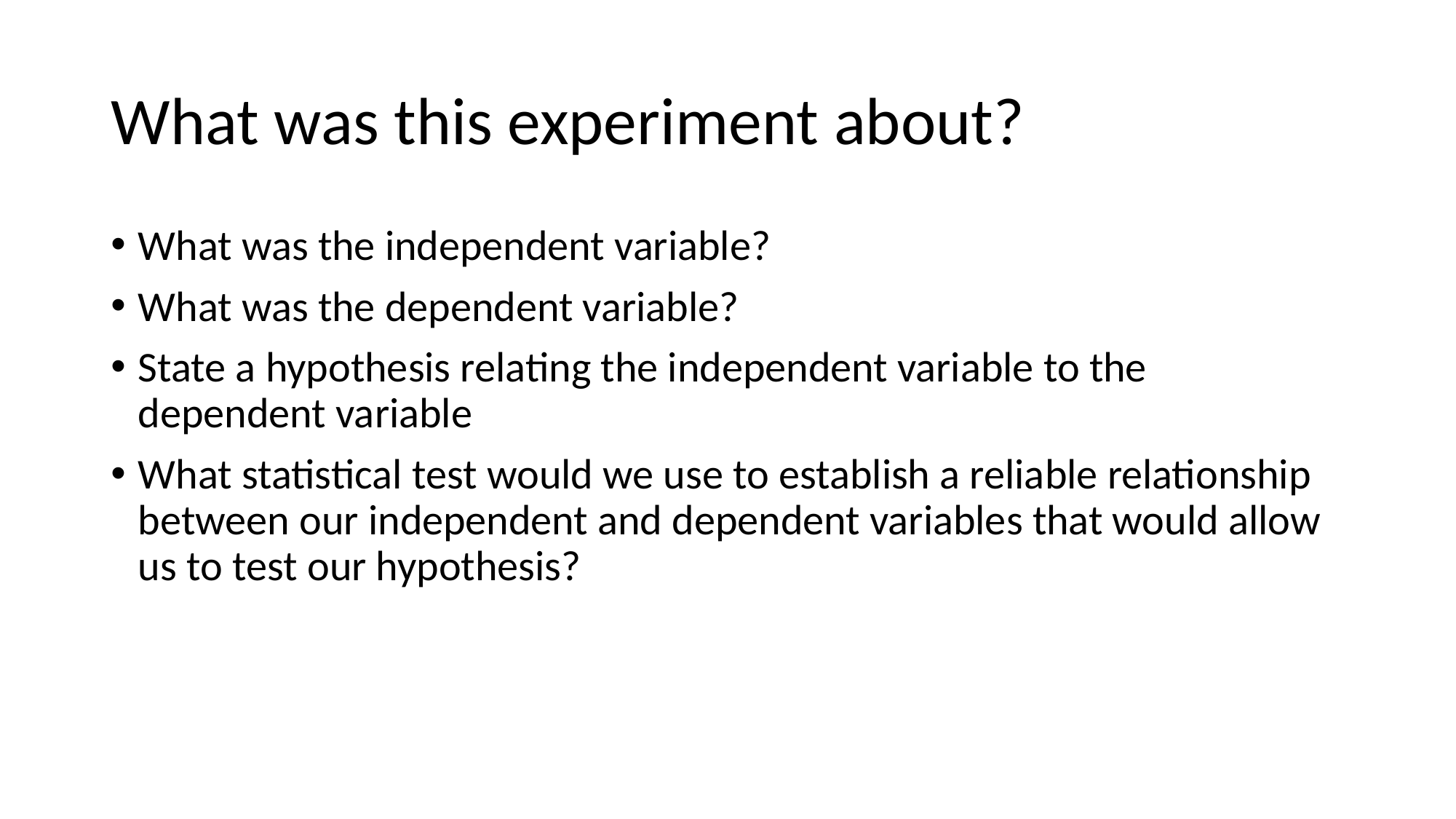

# What was this experiment about?
What was the independent variable?
What was the dependent variable?
State a hypothesis relating the independent variable to the dependent variable
What statistical test would we use to establish a reliable relationship between our independent and dependent variables that would allow us to test our hypothesis?